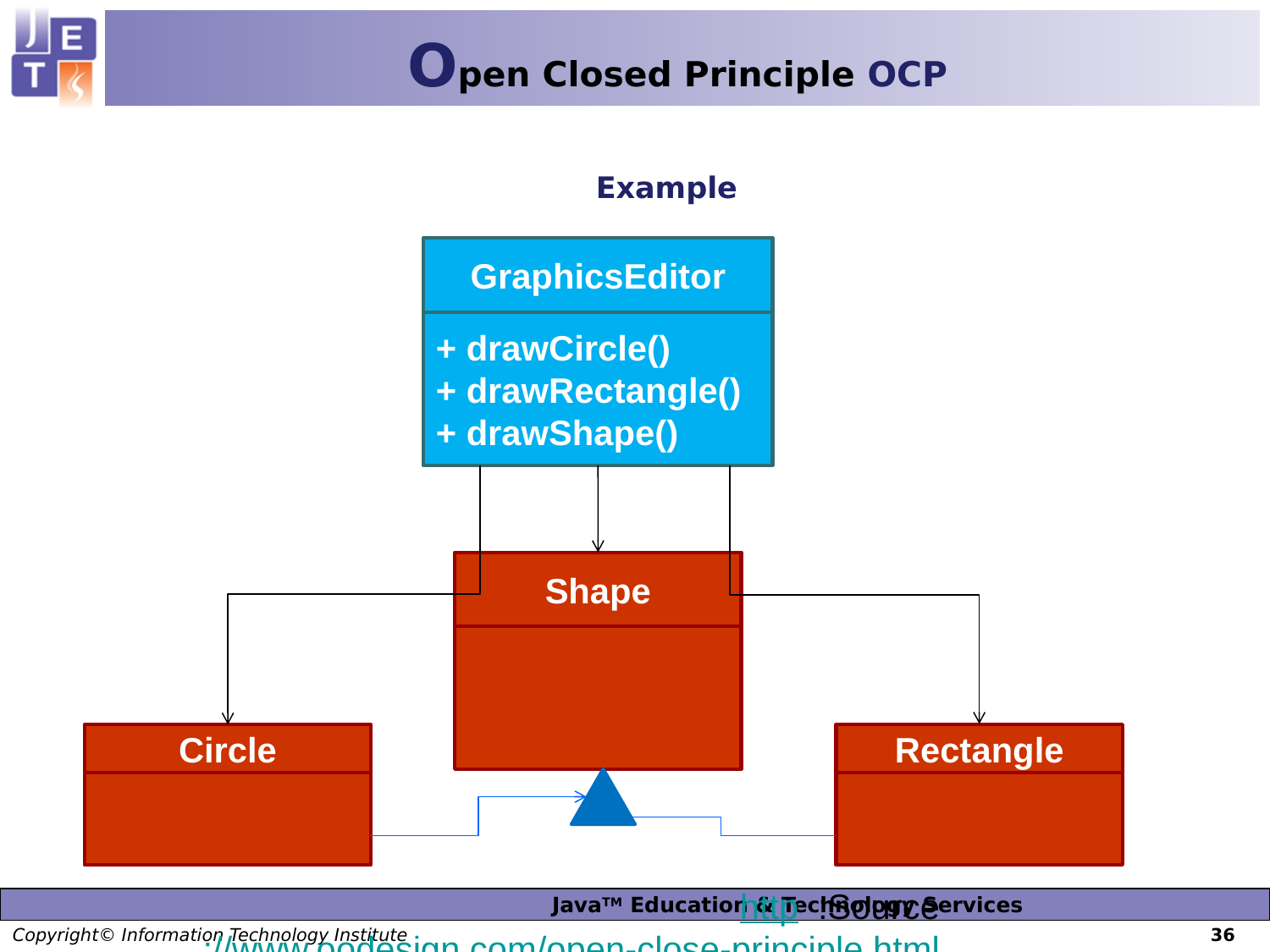

# Open Closed Principle OCP
Example
GraphicsEditor
+ drawCircle()
+ drawRectangle()
+ drawShape()
Shape

Circle

Rectangle

Source:  http://www.oodesign.com/open-close-principle.html